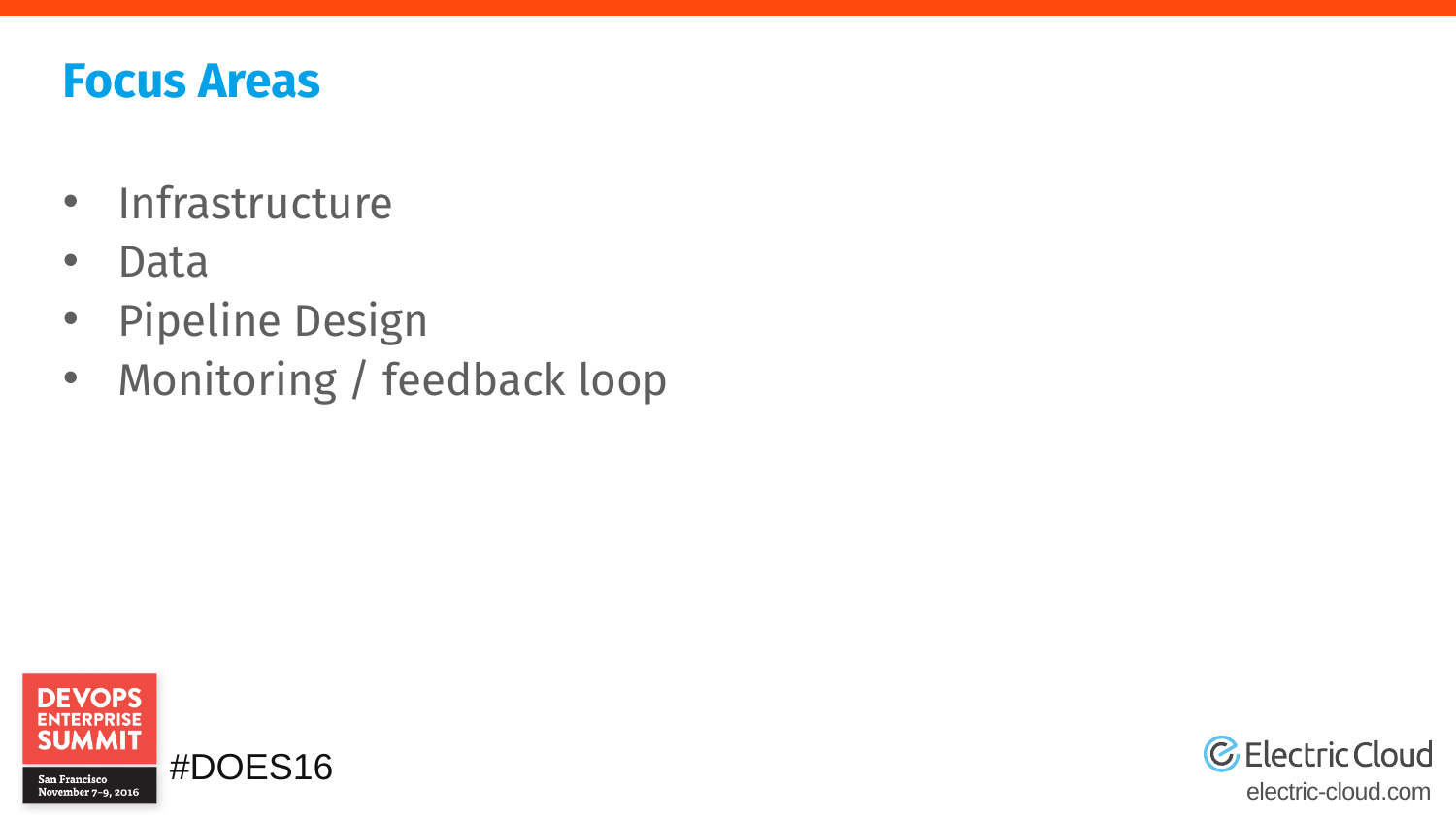

# Focus Areas
Infrastructure
Data
Pipeline Design
Monitoring / feedback loop